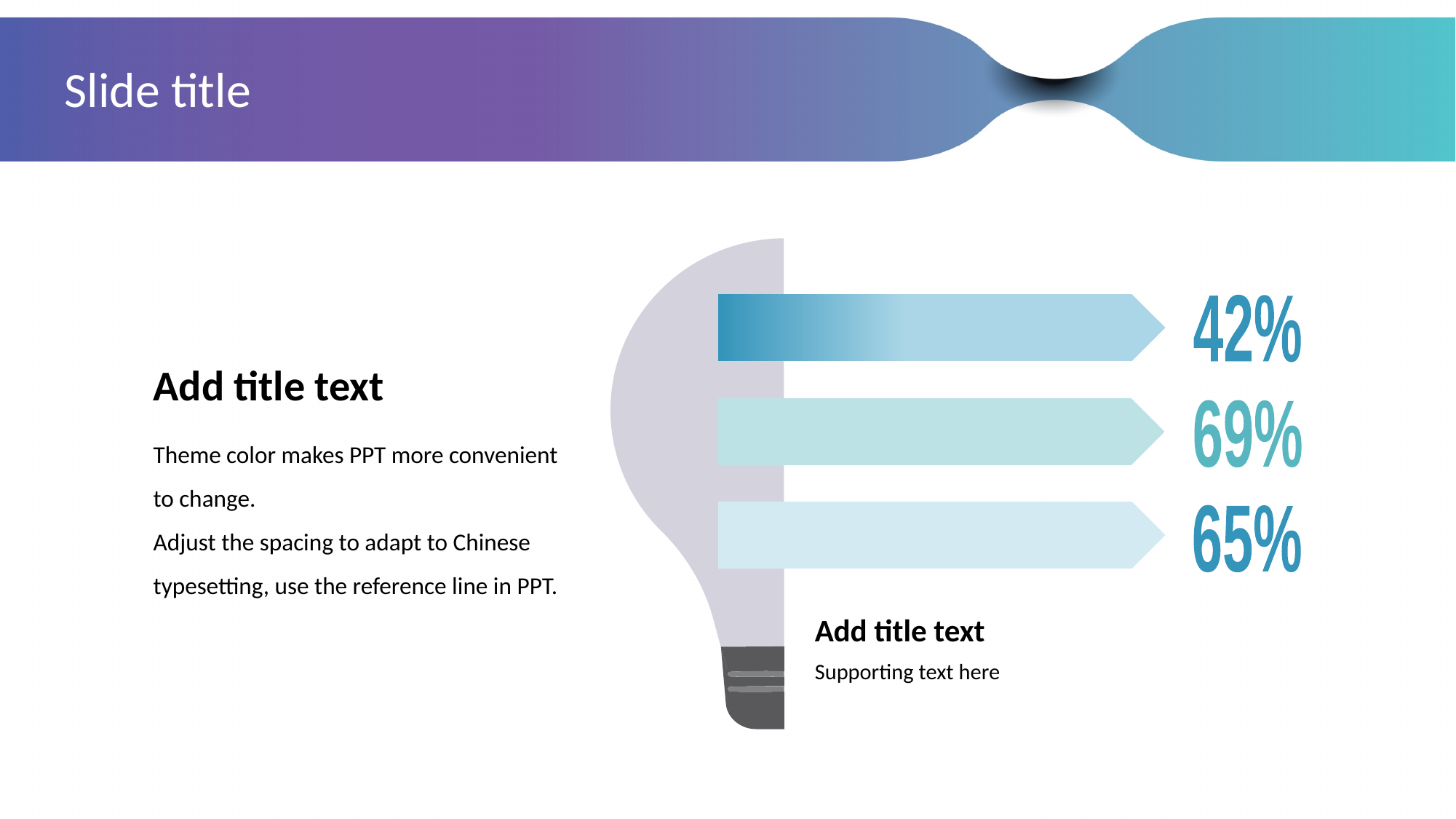

# Slide title

42%
Add title text

69%
Theme color makes PPT more convenient to change.
Adjust the spacing to adapt to Chinese typesetting, use the reference line in PPT.

65%
Add title text

Supporting text here